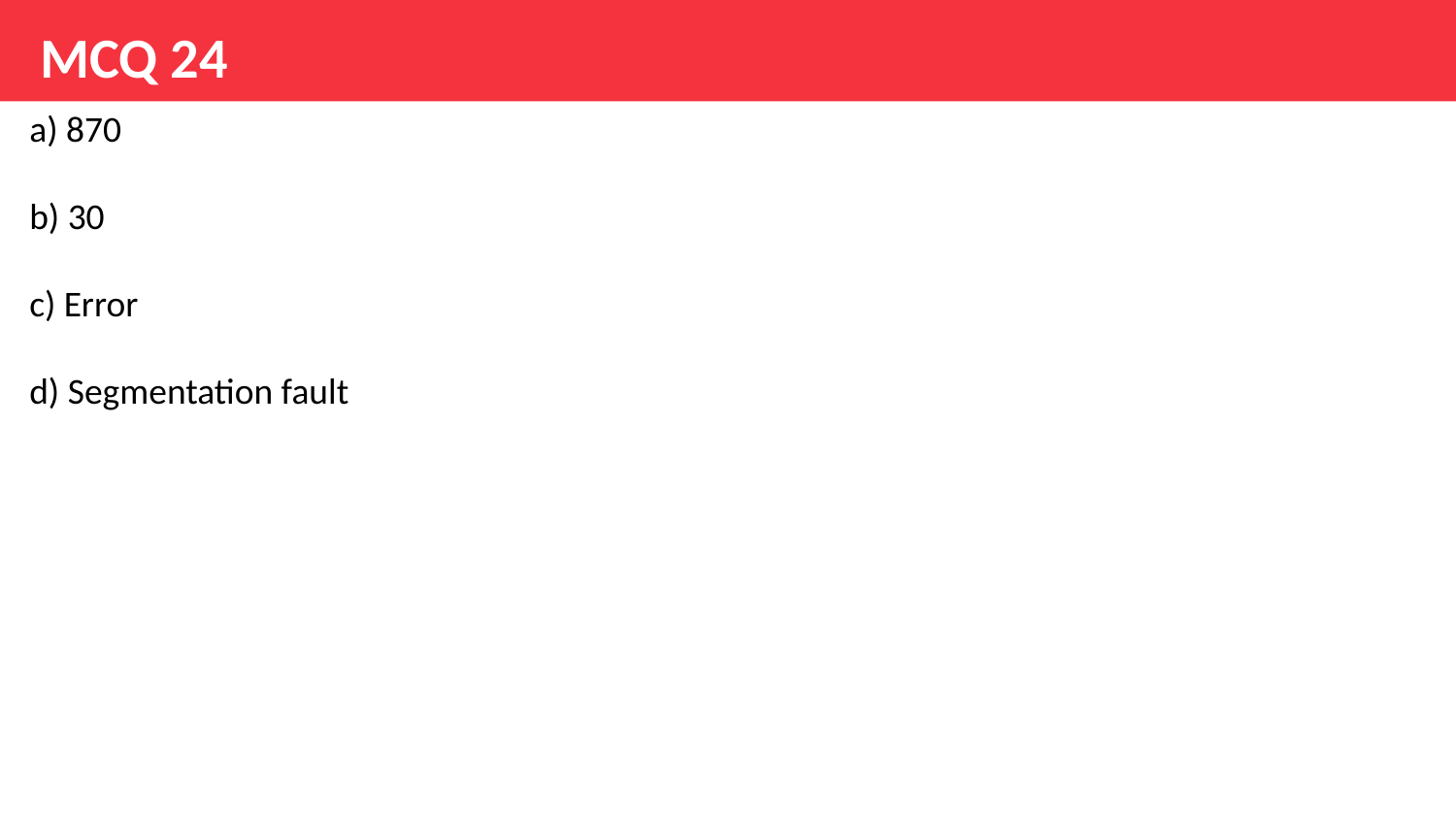

# MCQ 24
a) 870
b) 30
c) Error
d) Segmentation fault